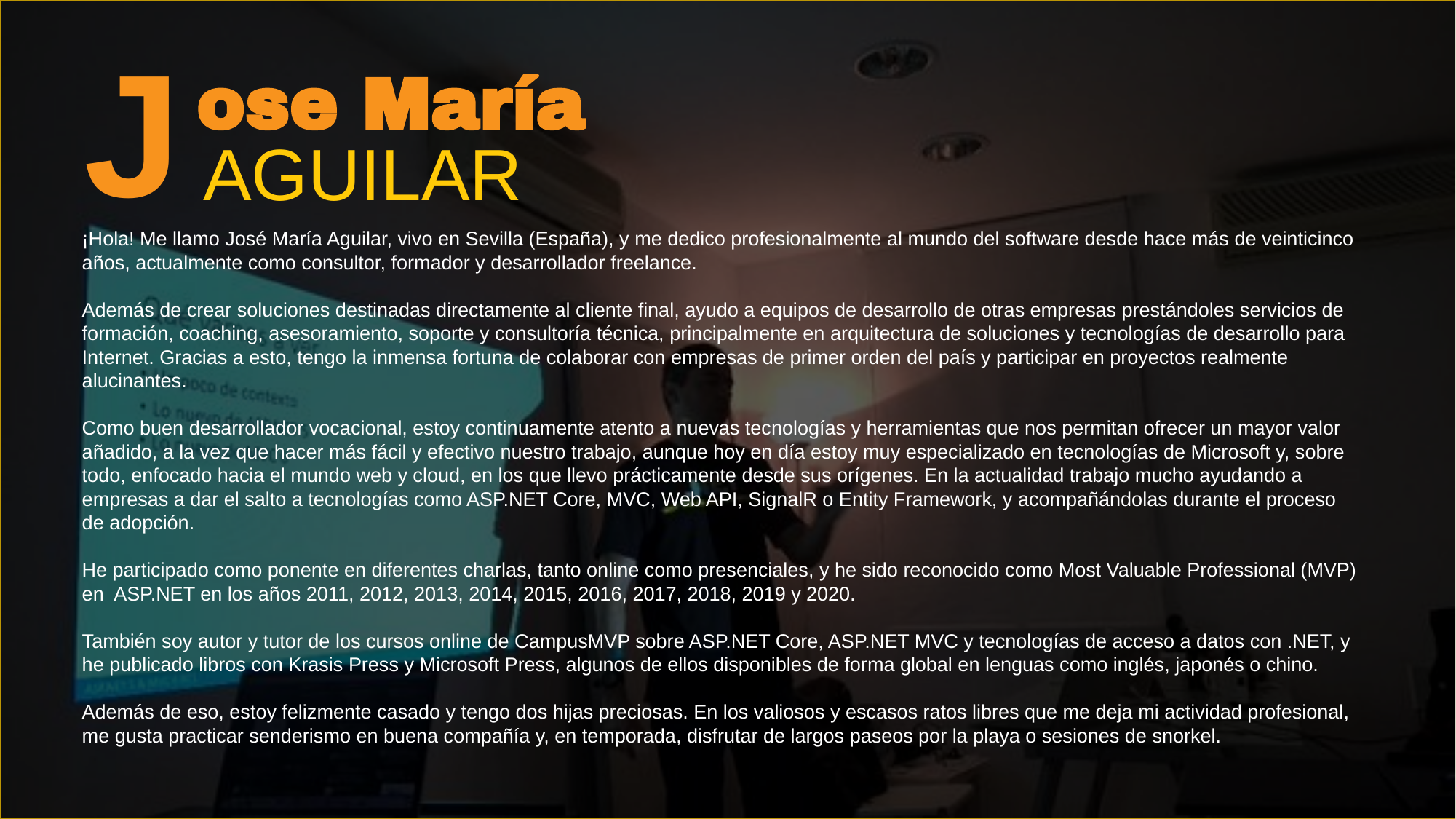

J
ose María
AGUILAR
¡Hola! Me llamo José María Aguilar, vivo en Sevilla (España), y me dedico profesionalmente al mundo del software desde hace más de veinticinco años, actualmente como consultor, formador y desarrollador freelance.

Además de crear soluciones destinadas directamente al cliente final, ayudo a equipos de desarrollo de otras empresas prestándoles servicios de formación, coaching, asesoramiento, soporte y consultoría técnica, principalmente en arquitectura de soluciones y tecnologías de desarrollo para Internet. Gracias a esto, tengo la inmensa fortuna de colaborar con empresas de primer orden del país y participar en proyectos realmente alucinantes.

Como buen desarrollador vocacional, estoy continuamente atento a nuevas tecnologías y herramientas que nos permitan ofrecer un mayor valor añadido, a la vez que hacer más fácil y efectivo nuestro trabajo, aunque hoy en día estoy muy especializado en tecnologías de Microsoft y, sobre todo, enfocado hacia el mundo web y cloud, en los que llevo prácticamente desde sus orígenes. En la actualidad trabajo mucho ayudando a empresas a dar el salto a tecnologías como ASP.NET Core, MVC, Web API, SignalR o Entity Framework, y acompañándolas durante el proceso de adopción.

He participado como ponente en diferentes charlas, tanto online como presenciales, y he sido reconocido como Most Valuable Professional (MVP) en  ASP.NET en los años 2011, 2012, 2013, 2014, 2015, 2016, 2017, 2018, 2019 y 2020.

También soy autor y tutor de los cursos online de CampusMVP sobre ASP.NET Core, ASP.NET MVC y tecnologías de acceso a datos con .NET, y he publicado libros con Krasis Press y Microsoft Press, algunos de ellos disponibles de forma global en lenguas como inglés, japonés o chino.

Además de eso, estoy felizmente casado y tengo dos hijas preciosas. En los valiosos y escasos ratos libres que me deja mi actividad profesional, me gusta practicar senderismo en buena compañía y, en temporada, disfrutar de largos paseos por la playa o sesiones de snorkel.